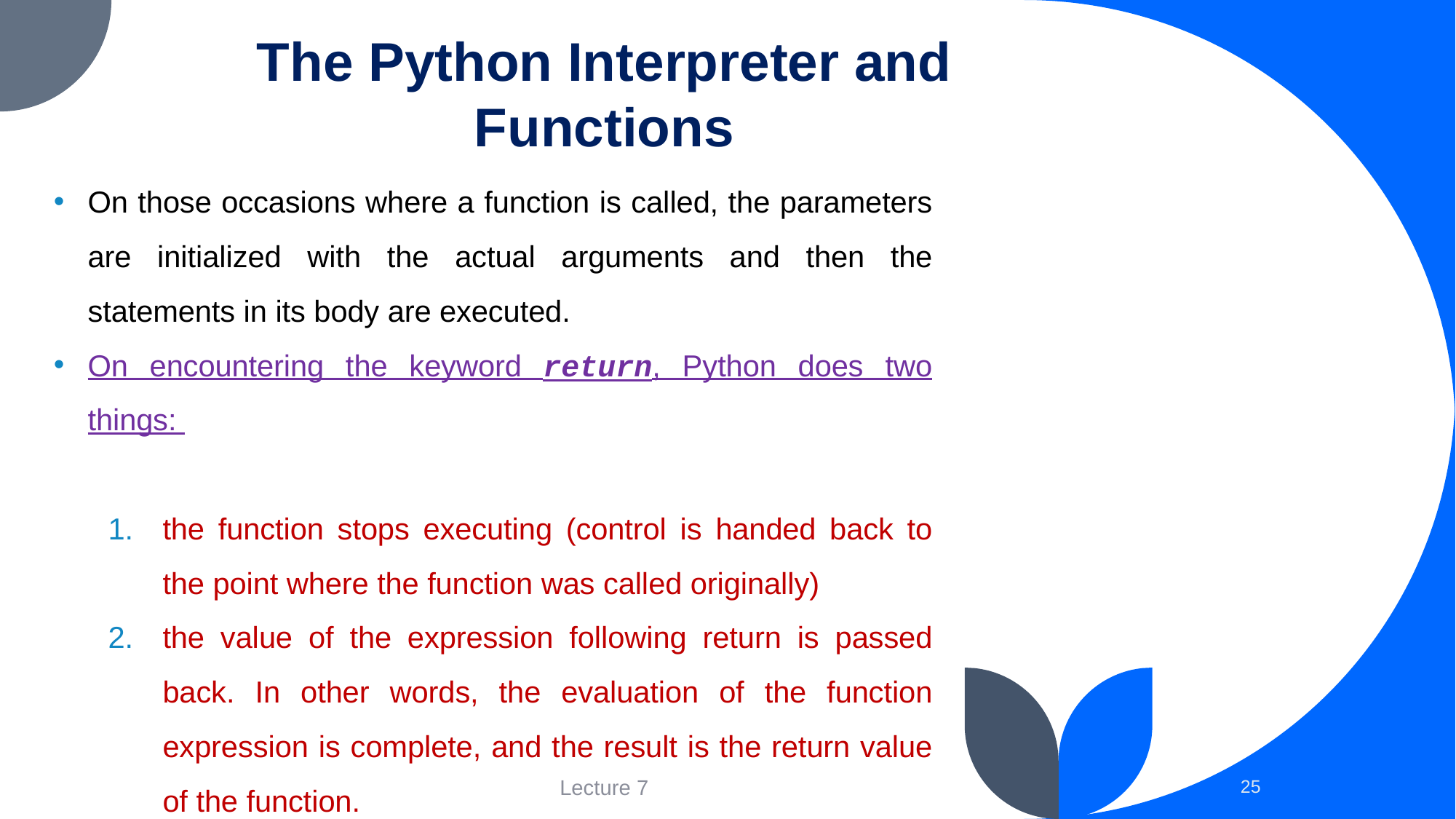

The Python Interpreter and Functions
On those occasions where a function is called, the parameters are initialized with the actual arguments and then the statements in its body are executed.
On encountering the keyword return, Python does two things:

the function stops executing (control is handed back to the point where the function was called originally)
the value of the expression following return is passed back. In other words, the evaluation of the function expression is complete, and the result is the return value of the function.
25
Lecture 7